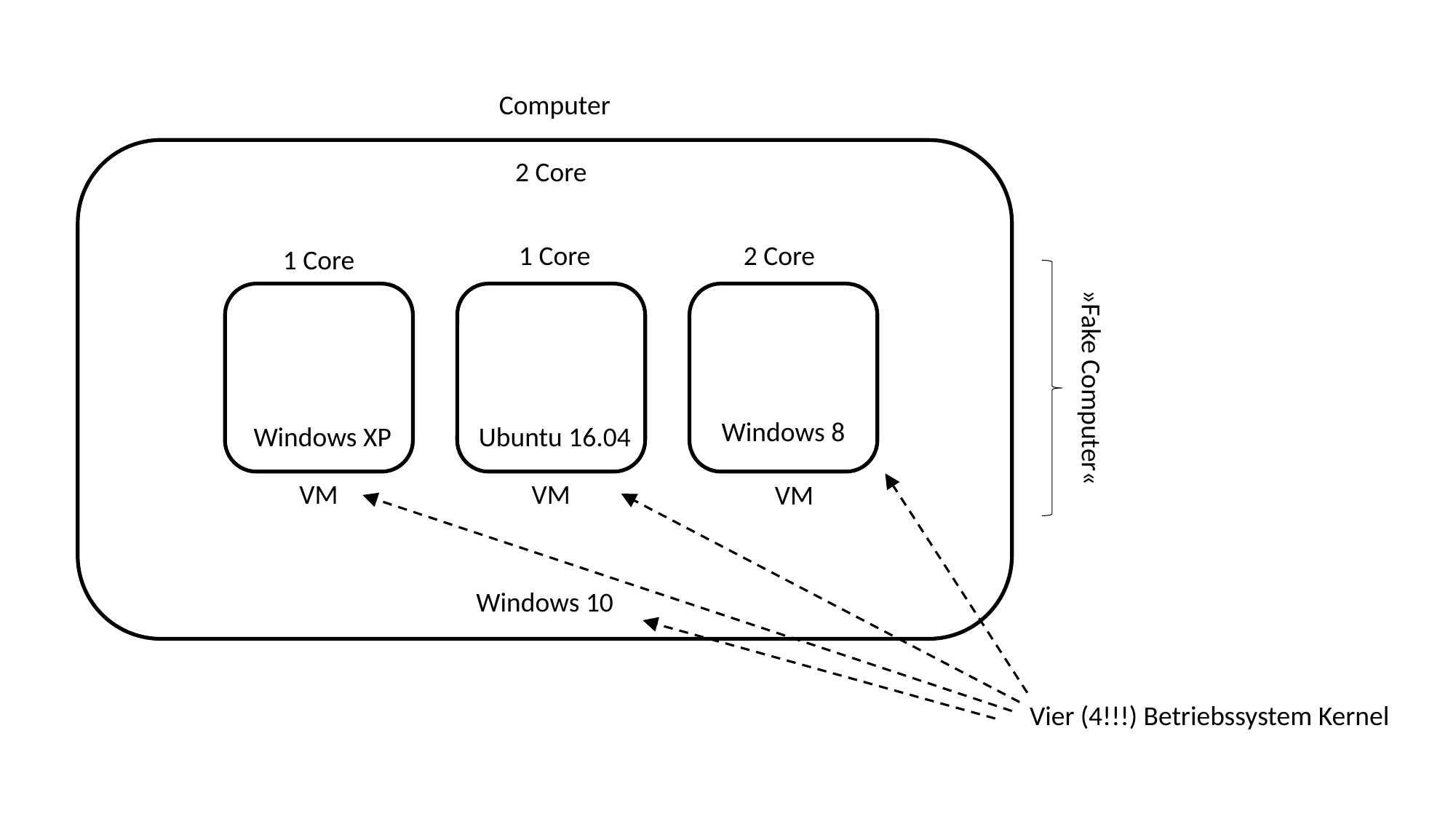

Computer

2 Core
1 Core
2 Core
1 Core

»Fake Computer«
Windows 8
Windows XP
Ubuntu 16.04
VM
VM
VM
Windows 10
Vier (4!!!) Betriebssystem Kernel